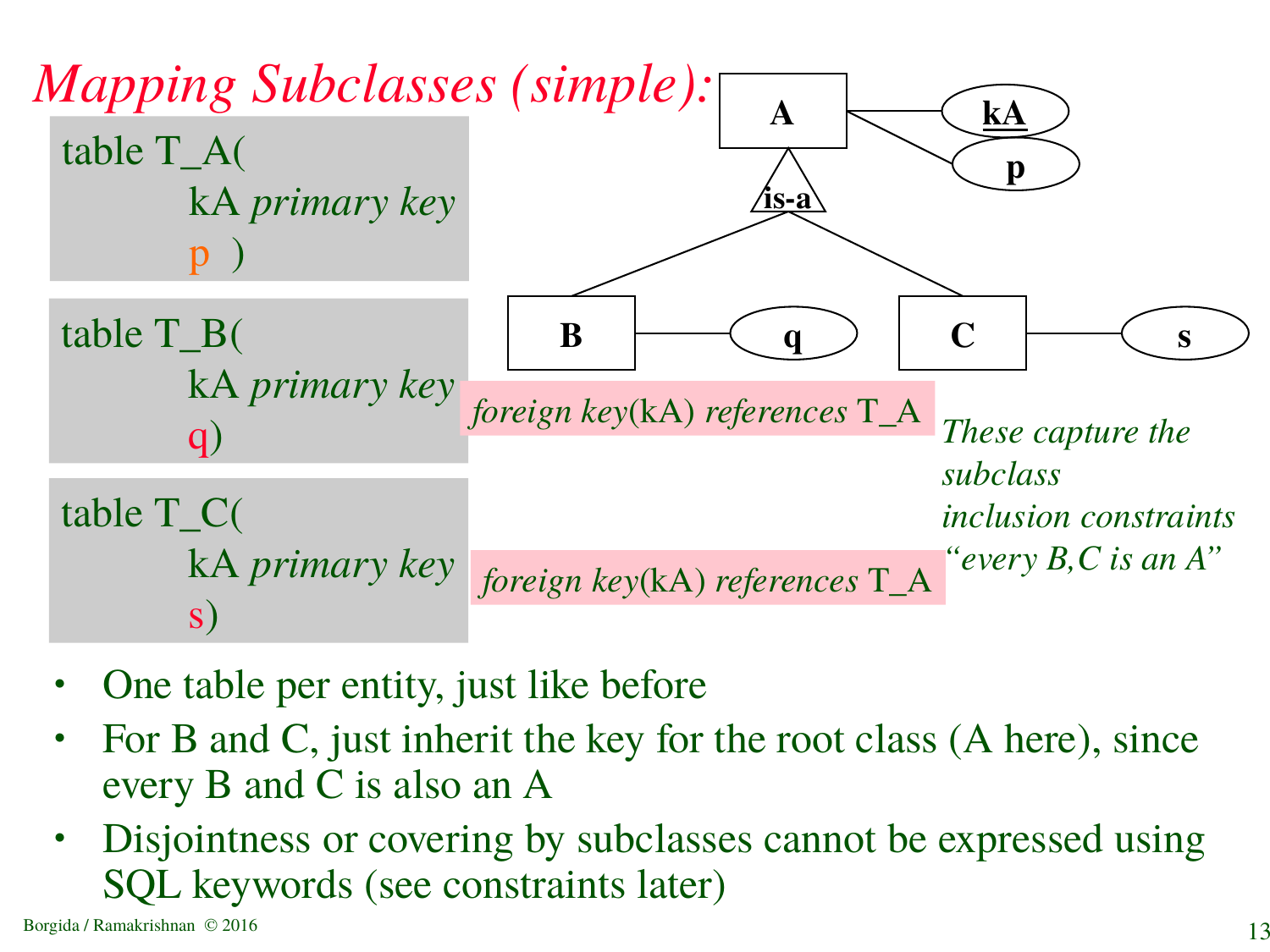

# Mapping Subclasses (simple):
A
kA
table T_A(
	kA primary key
	p  )
p
is-a
B
q
C
s
table T_B(
	kA primary key
	q)
foreign key(kA) references T_A
These capture the
subclass
inclusion constraints
“every B,C is an A”
foreign key(kA) references T_A
table T_C(
	kA primary key
	s)
One table per entity, just like before
For B and C, just inherit the key for the root class (A here), since every B and C is also an A
Disjointness or covering by subclasses cannot be expressed using SQL keywords (see constraints later)